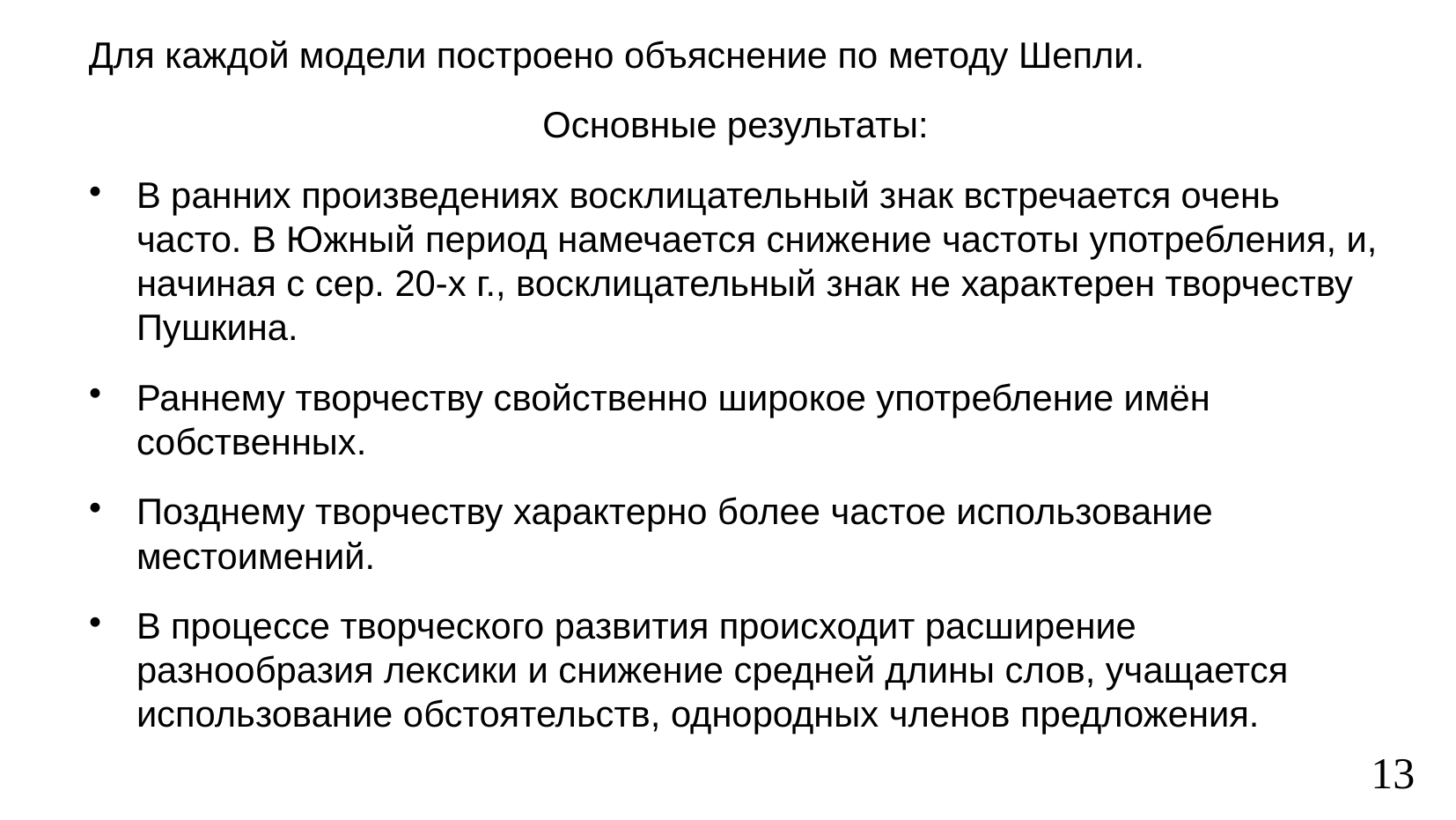

Для каждой модели построено объяснение по методу Шепли.
Основные результаты:
В ранних произведениях восклицательный знак встречается очень часто. В Южный период намечается снижение частоты употребления, и, начиная с сер. 20-х г., восклицательный знак не характерен творчеству Пушкина.
Раннему творчеству свойственно широкое употребление имён собственных.
Позднему творчеству характерно более частое использование местоимений.
В процессе творческого развития происходит расширение разнообразия лексики и снижение средней длины слов, учащается использование обстоятельств, однородных членов предложения.
13